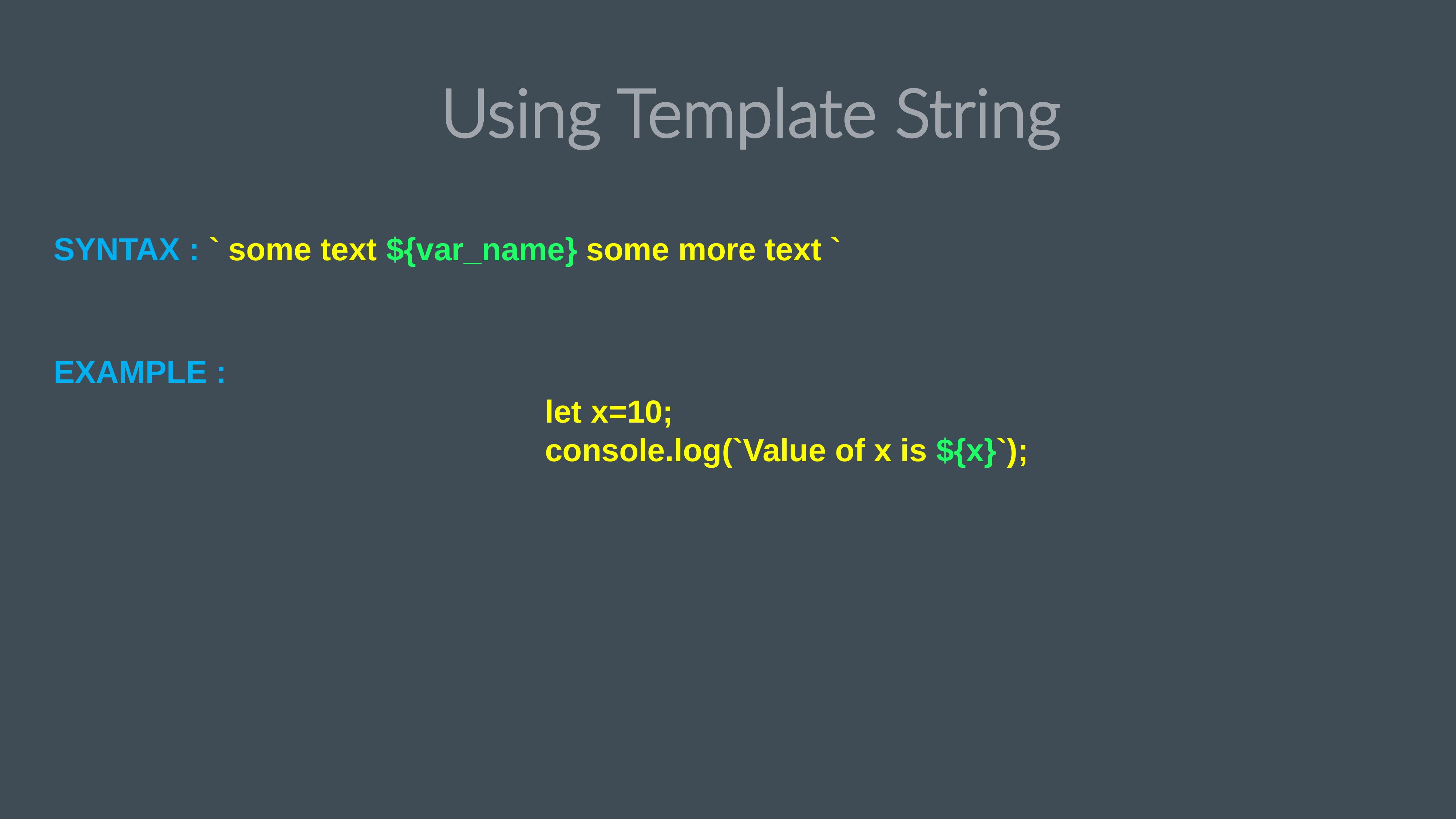

Using Template String
SYNTAX : ` some text ${var_name} some more text `

EXAMPLE :
									let x=10;
									console.log(`Value of x is ${x}`);